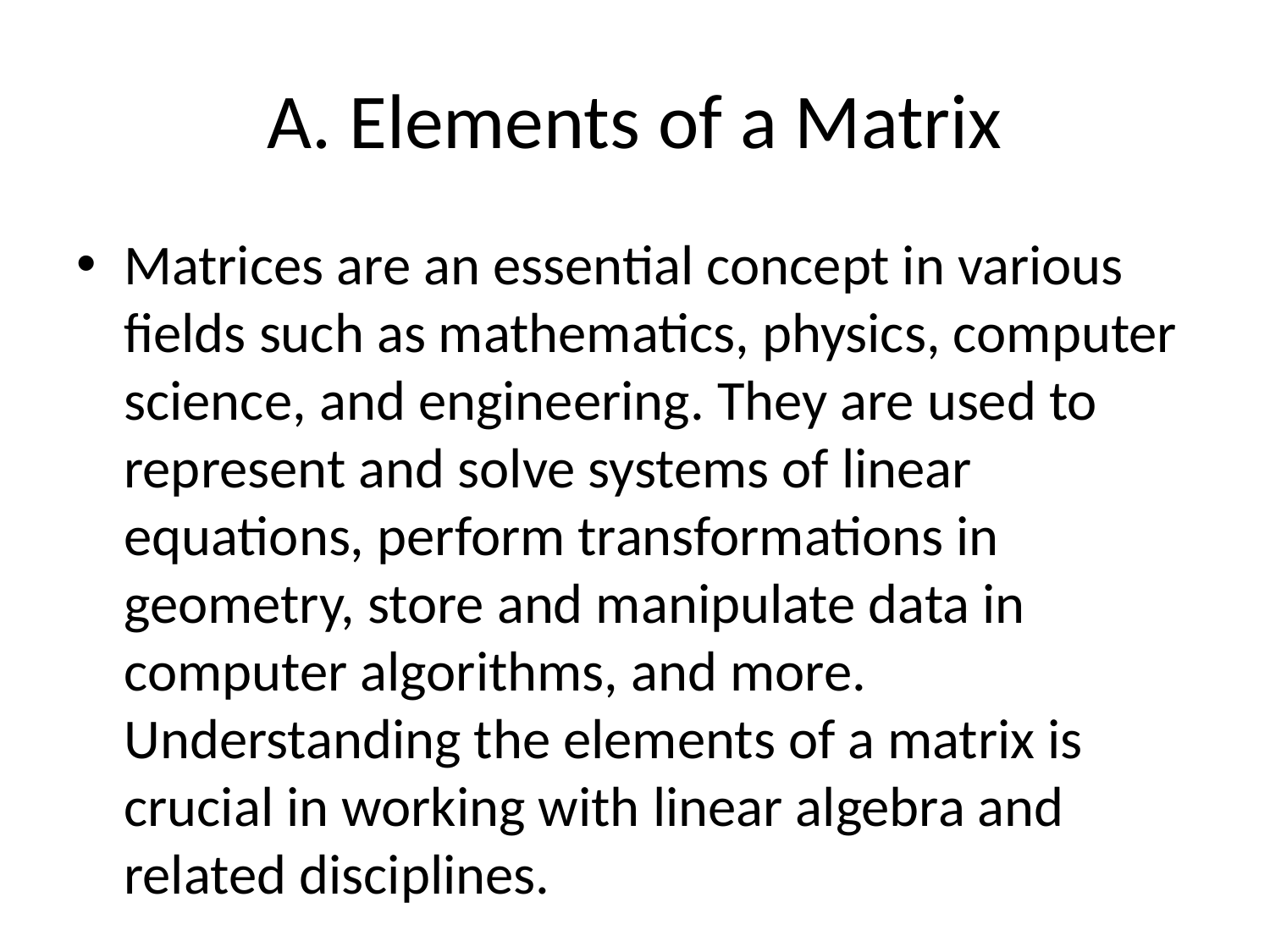

# A. Elements of a Matrix
Matrices are an essential concept in various fields such as mathematics, physics, computer science, and engineering. They are used to represent and solve systems of linear equations, perform transformations in geometry, store and manipulate data in computer algorithms, and more. Understanding the elements of a matrix is crucial in working with linear algebra and related disciplines.